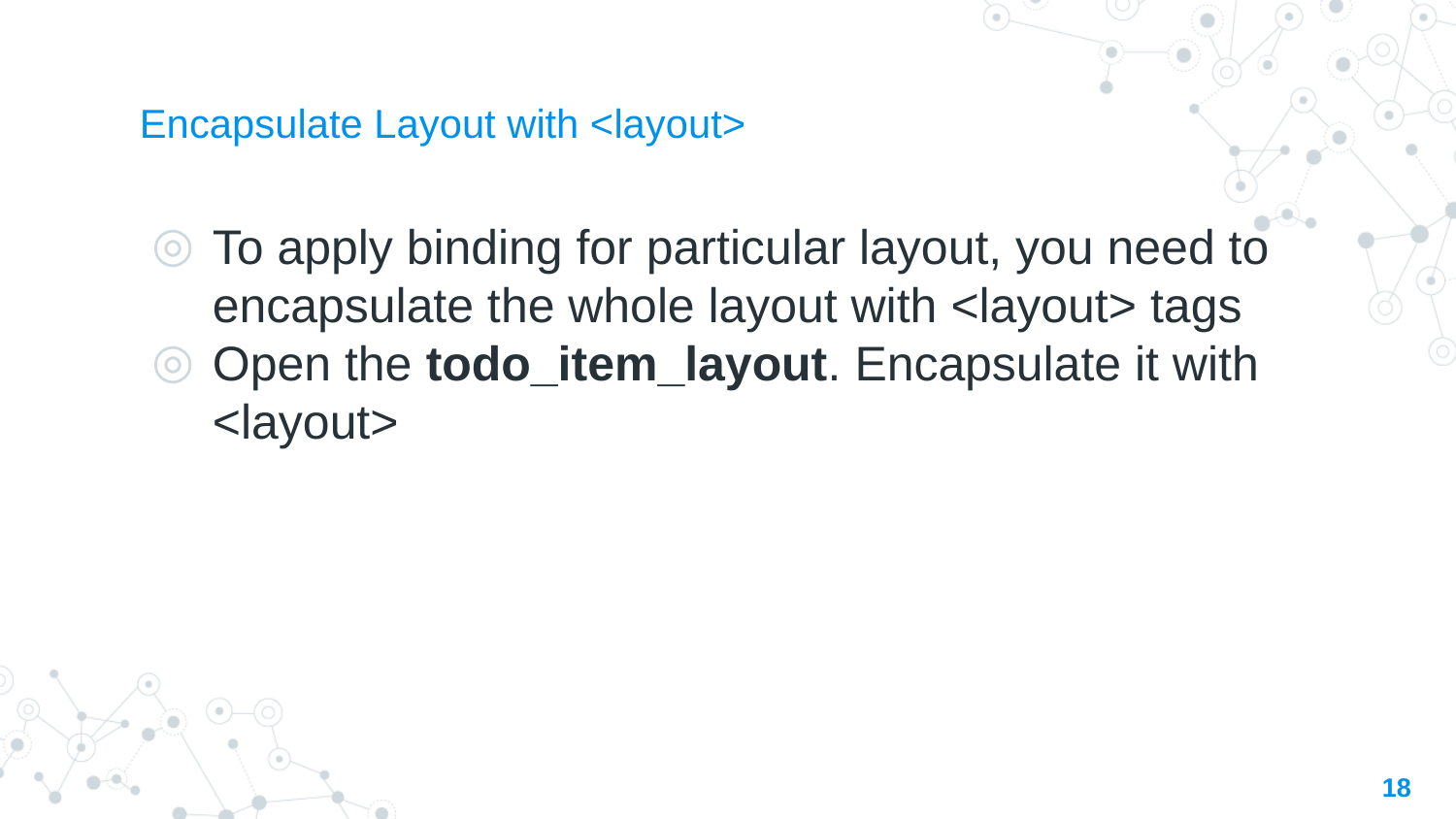

# Encapsulate Layout with <layout>
To apply binding for particular layout, you need to encapsulate the whole layout with <layout> tags
Open the todo_item_layout. Encapsulate it with <layout>
18